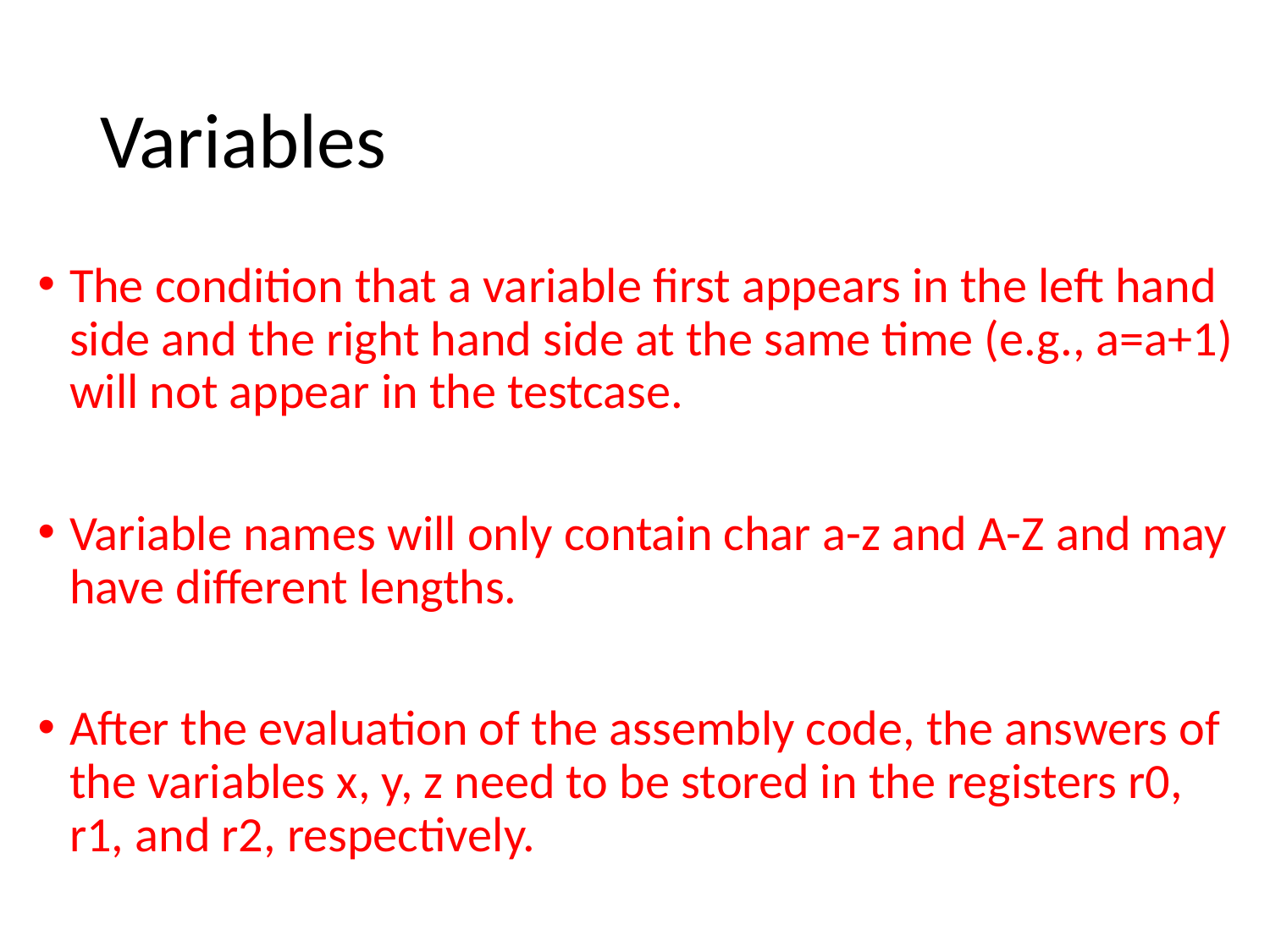

# Variables
The condition that a variable first appears in the left hand side and the right hand side at the same time (e.g., a=a+1) will not appear in the testcase.

Variable names will only contain char a-z and A-Z and may have different lengths.

After the evaluation of the assembly code, the answers of the variables x, y, z need to be stored in the registers r0, r1, and r2, respectively.